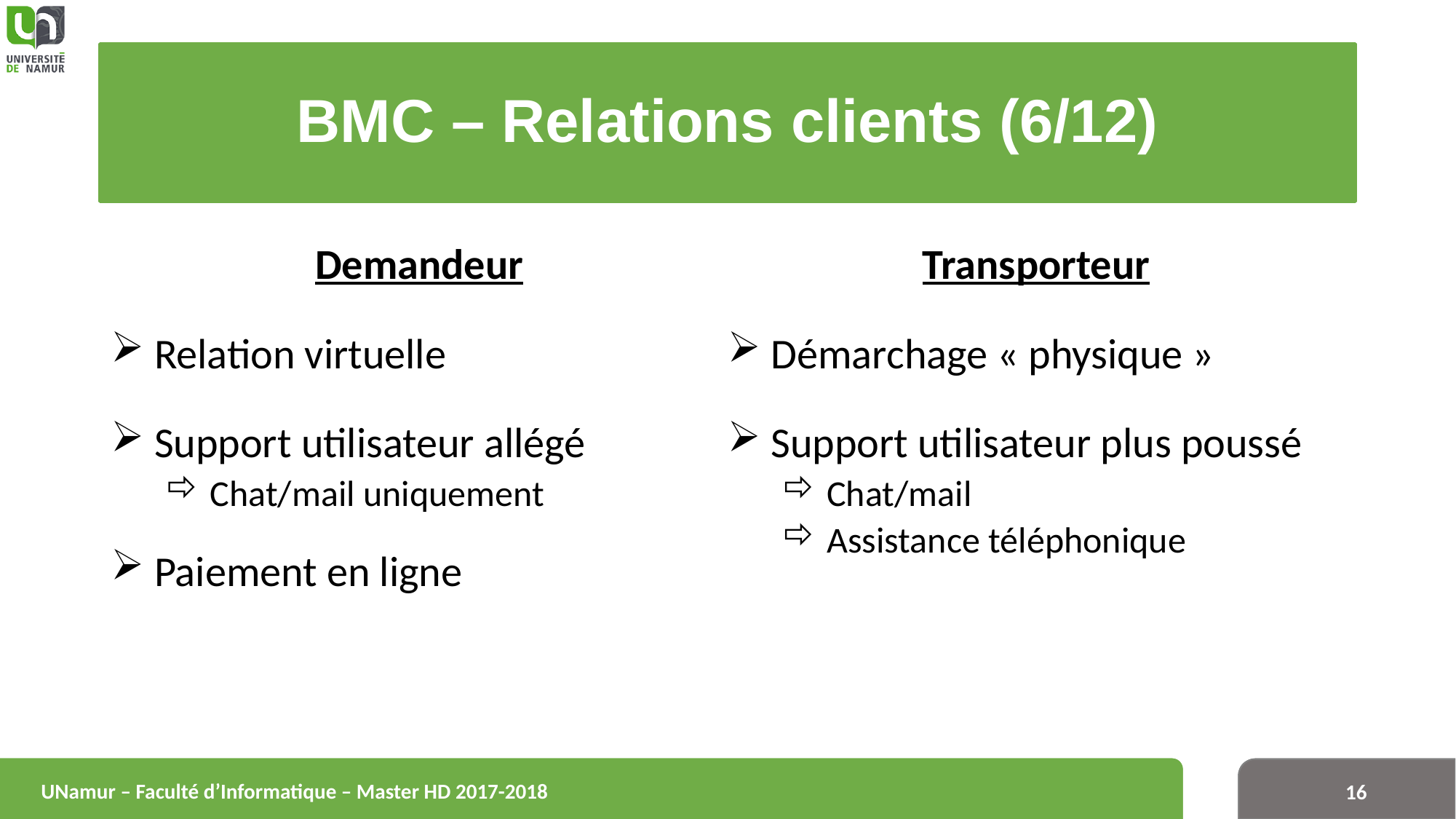

# BMC – Relations clients (6/12)
Demandeur

 Relation virtuelle

 Support utilisateur allégé
 Chat/mail uniquement

 Paiement en ligne

Transporteur

 Démarchage « physique »

 Support utilisateur plus poussé
 Chat/mail
 Assistance téléphonique

UNamur – Faculté d’Informatique – Master HD 2017-2018